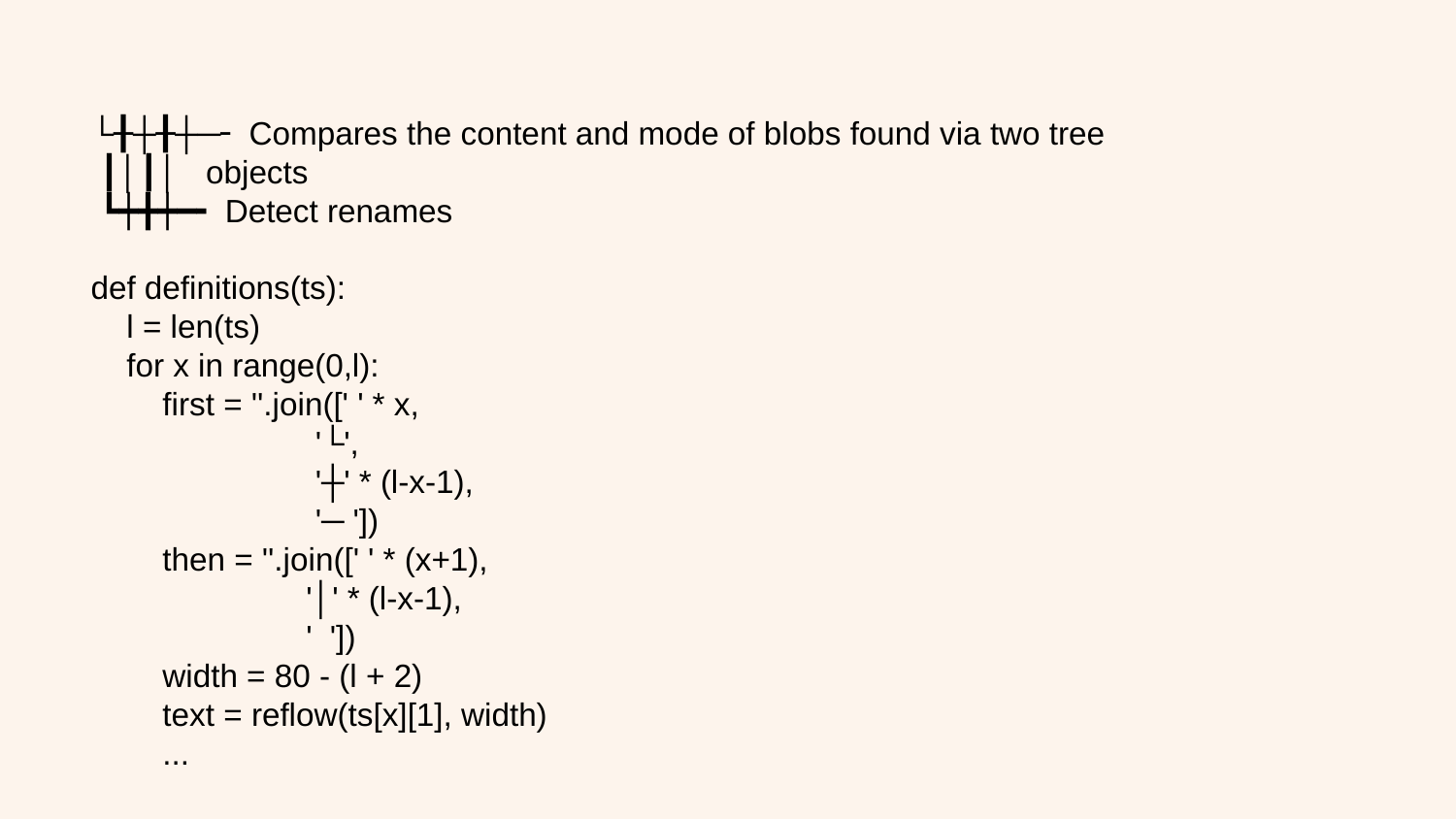

└╂┼╂┼─╴ Compares the content and mode of blobs found via two tree
 ┃│┃│   objects
 ┗┿╋┿━╸ Detect renames

def definitions(ts):
    l = len(ts)
    for x in range(0,l):
        first = ''.join([' ' * x,
                         '└',
                         '┼' * (l-x-1),
                         '─ '])
        then = ''.join([' ' * (x+1),
                        '│' * (l-x-1),
                        '  '])
        width = 80 - (l + 2)
        text = reflow(ts[x][1], width)
        ...